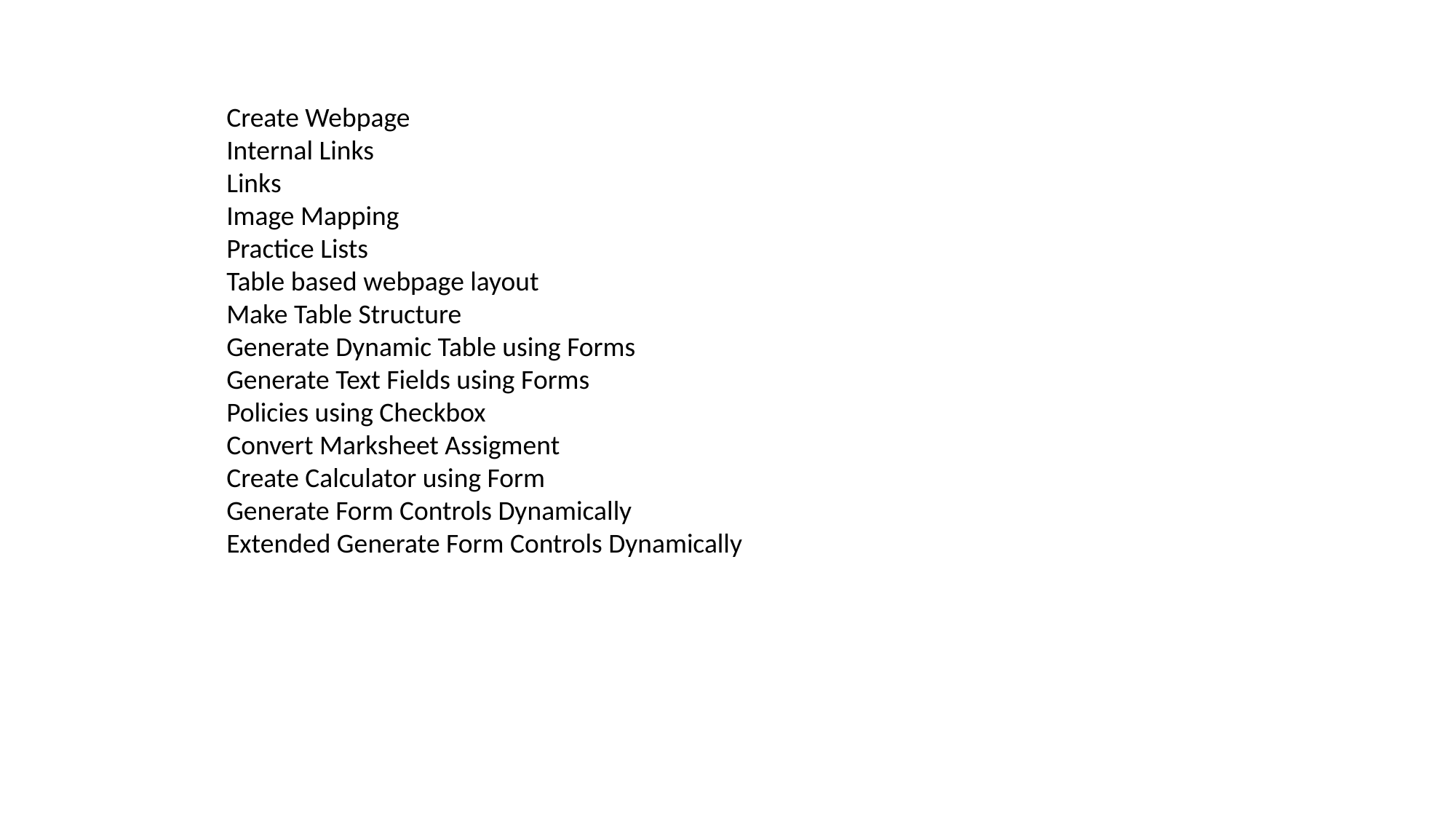

Create Webpage
Internal Links
Links
Image Mapping
Practice Lists
Table based webpage layout
Make Table Structure
Generate Dynamic Table using Forms
Generate Text Fields using Forms
Policies using Checkbox
Convert Marksheet Assigment
Create Calculator using Form
Generate Form Controls Dynamically
Extended Generate Form Controls Dynamically